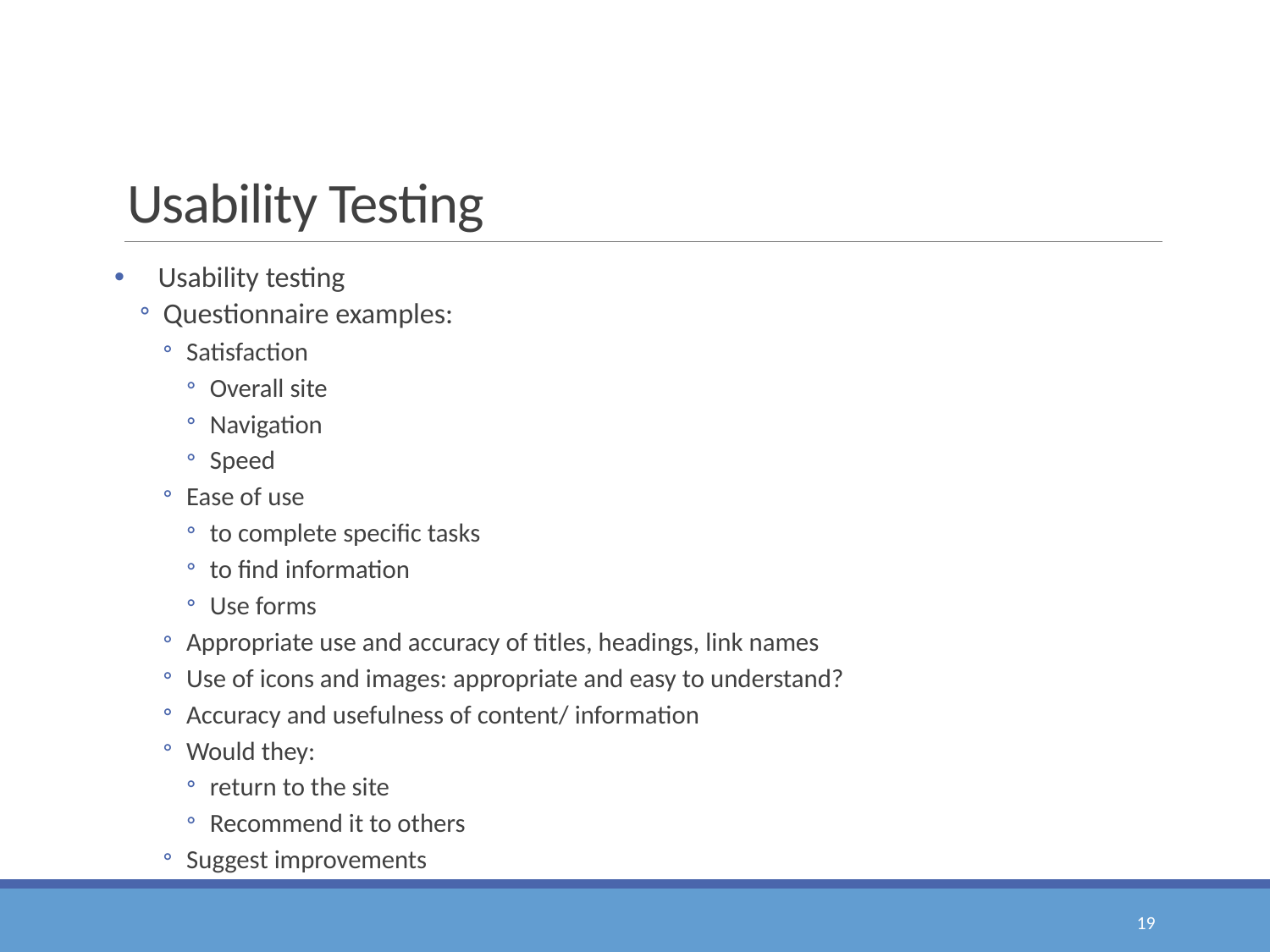

# Usability Testing
Usability testing
Questionnaire examples:
Satisfaction
Overall site
Navigation
Speed
Ease of use
to complete specific tasks
to find information
Use forms
Appropriate use and accuracy of titles, headings, link names
Use of icons and images: appropriate and easy to understand?
Accuracy and usefulness of content/ information
Would they:
return to the site
Recommend it to others
Suggest improvements

19